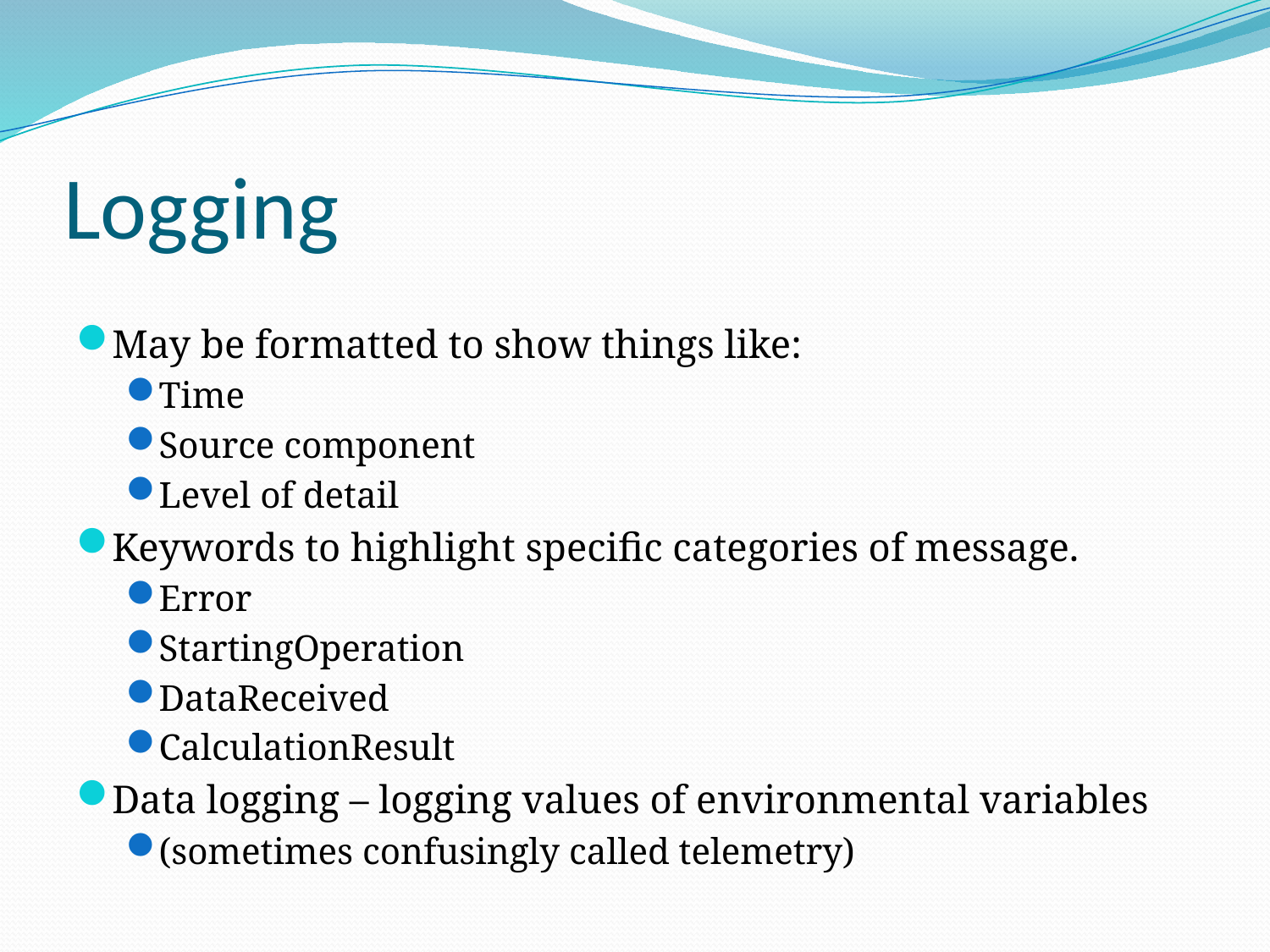

# Logging

May be formatted to show things like:
Time
Source component
Level of detail
Keywords to highlight specific categories of message.
Error
StartingOperation
DataReceived
CalculationResult
Data logging – logging values of environmental variables
(sometimes confusingly called telemetry)